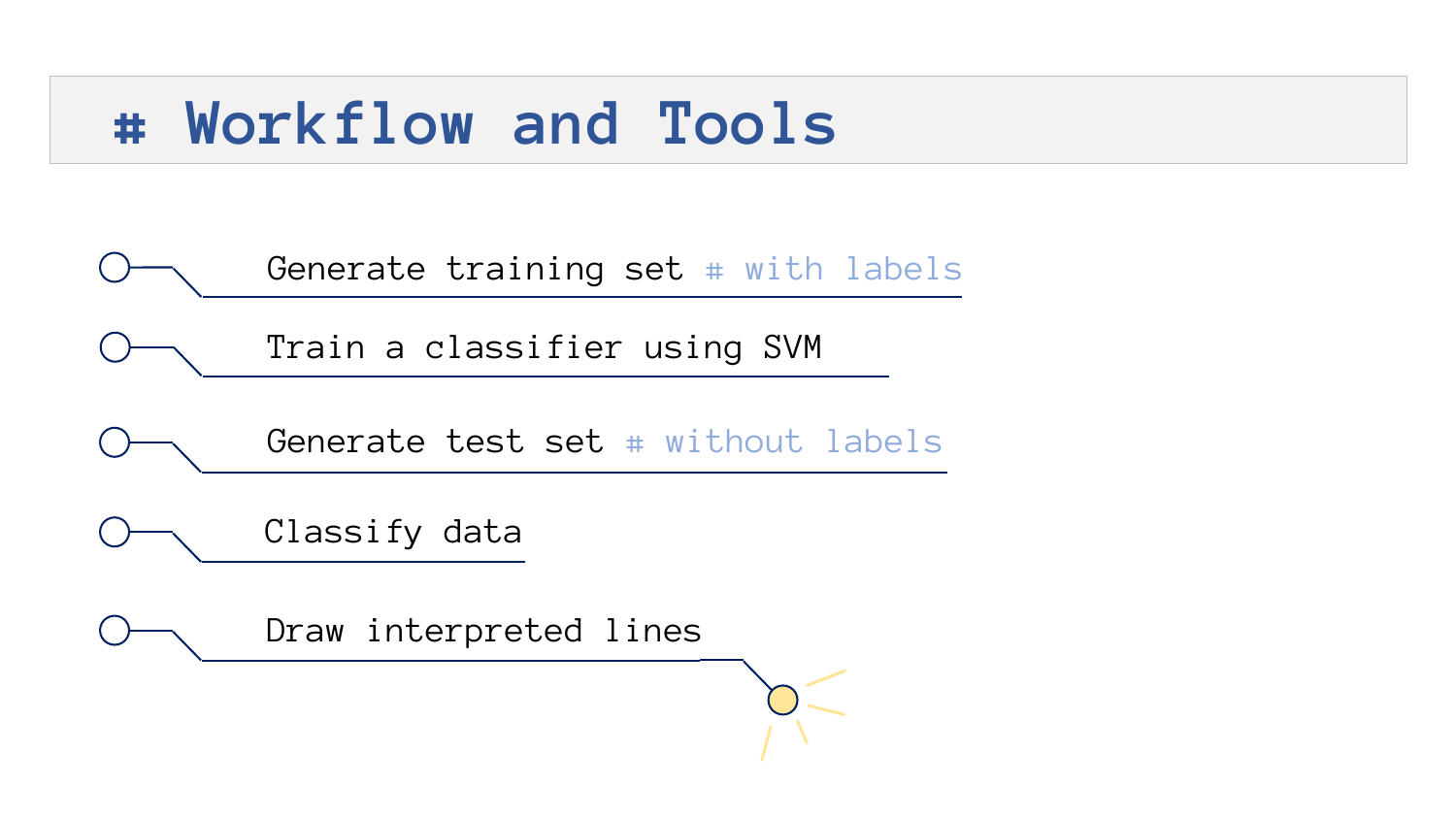

# # Workflow and Tools

Generate training set # with labels

Train a classifier using SVM

Generate test set # without labels

Classify data

Draw interpreted lines